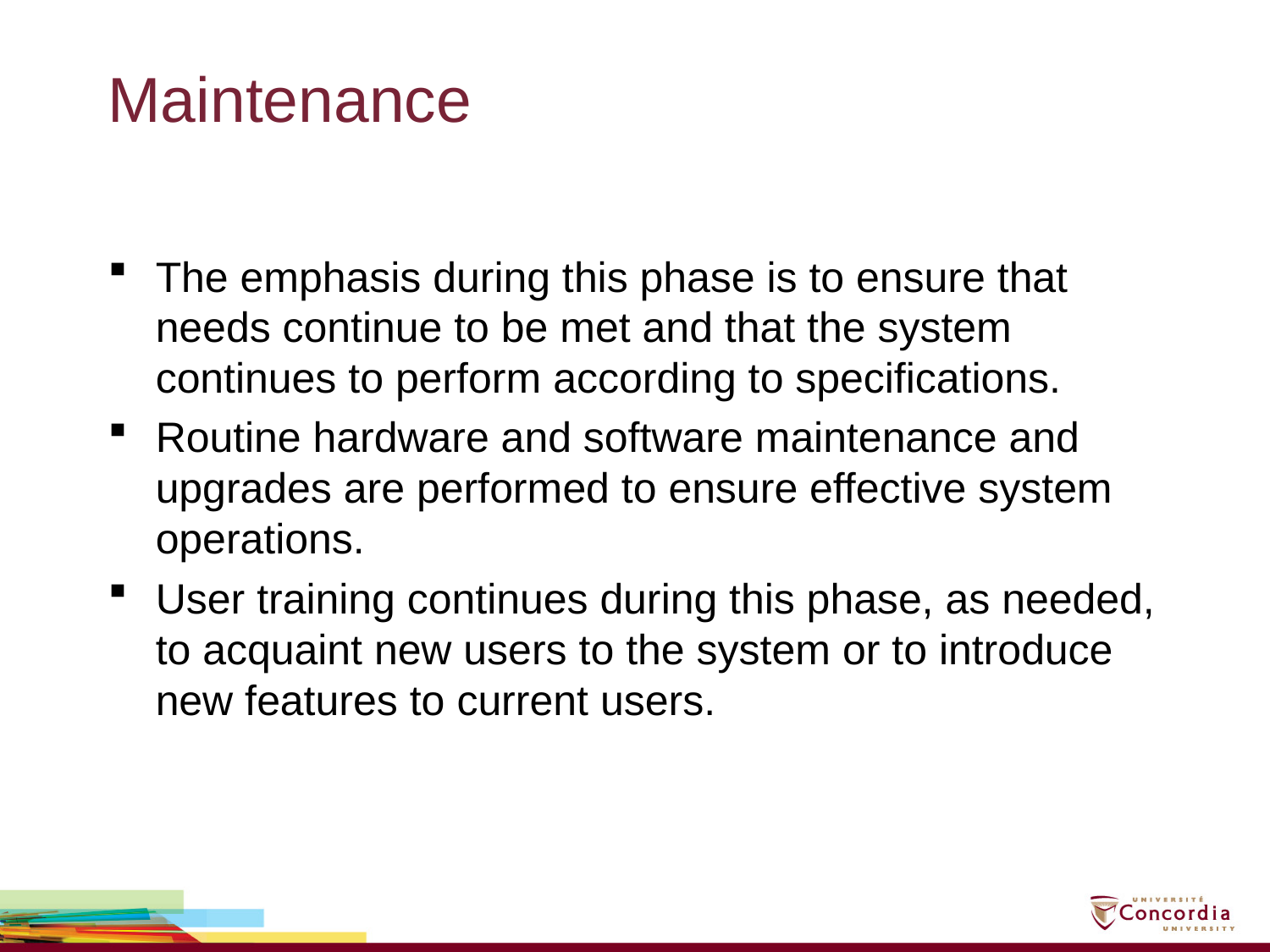

# Maintenance
The emphasis during this phase is to ensure that needs continue to be met and that the system continues to perform according to specifications.
Routine hardware and software maintenance and upgrades are performed to ensure effective system operations.
User training continues during this phase, as needed, to acquaint new users to the system or to introduce new features to current users.